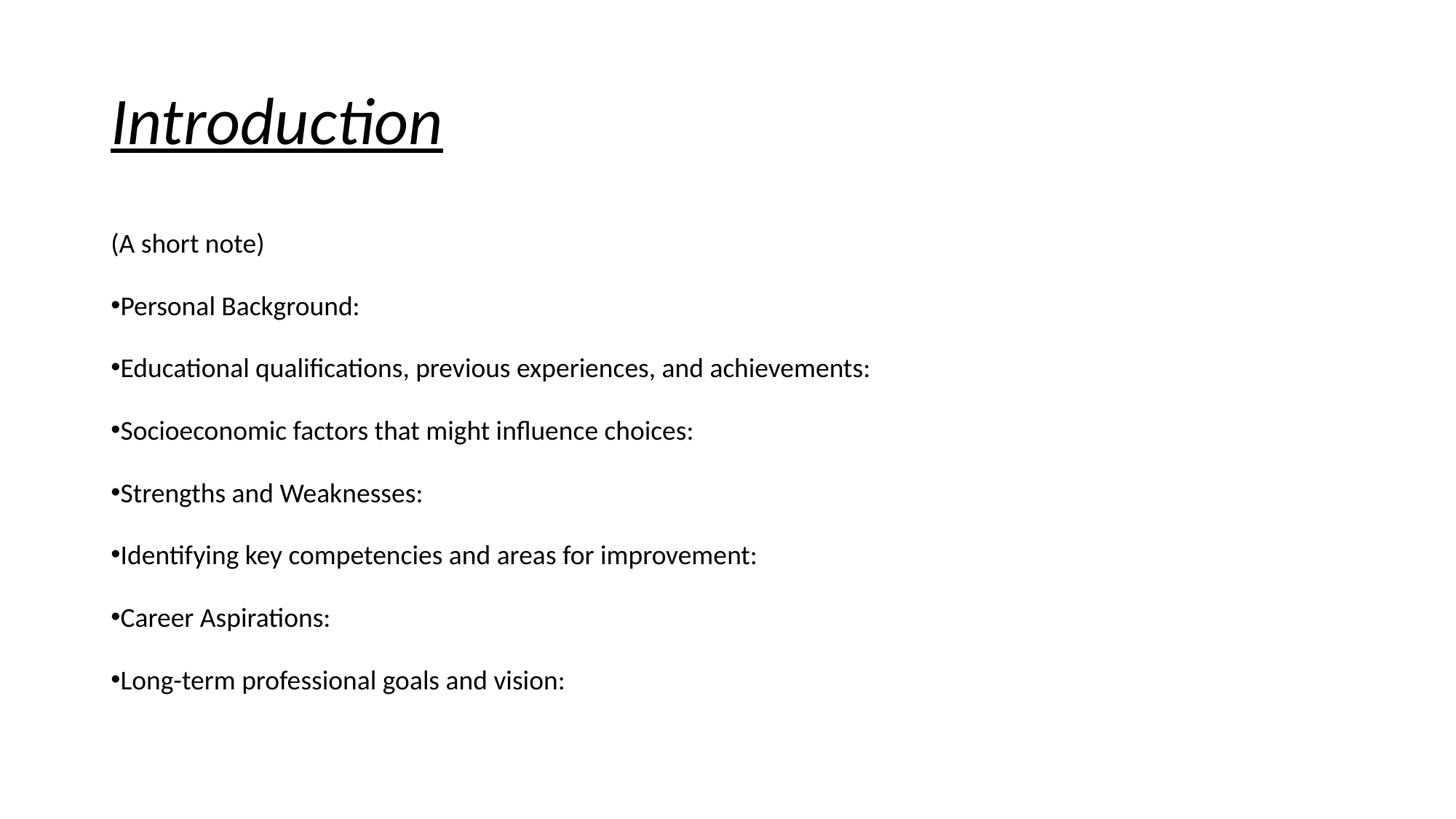

# Introduction
(A short note)
Personal Background:
Educational qualifications, previous experiences, and achievements:
Socioeconomic factors that might influence choices:
Strengths and Weaknesses:
Identifying key competencies and areas for improvement:
Career Aspirations:
Long-term professional goals and vision: